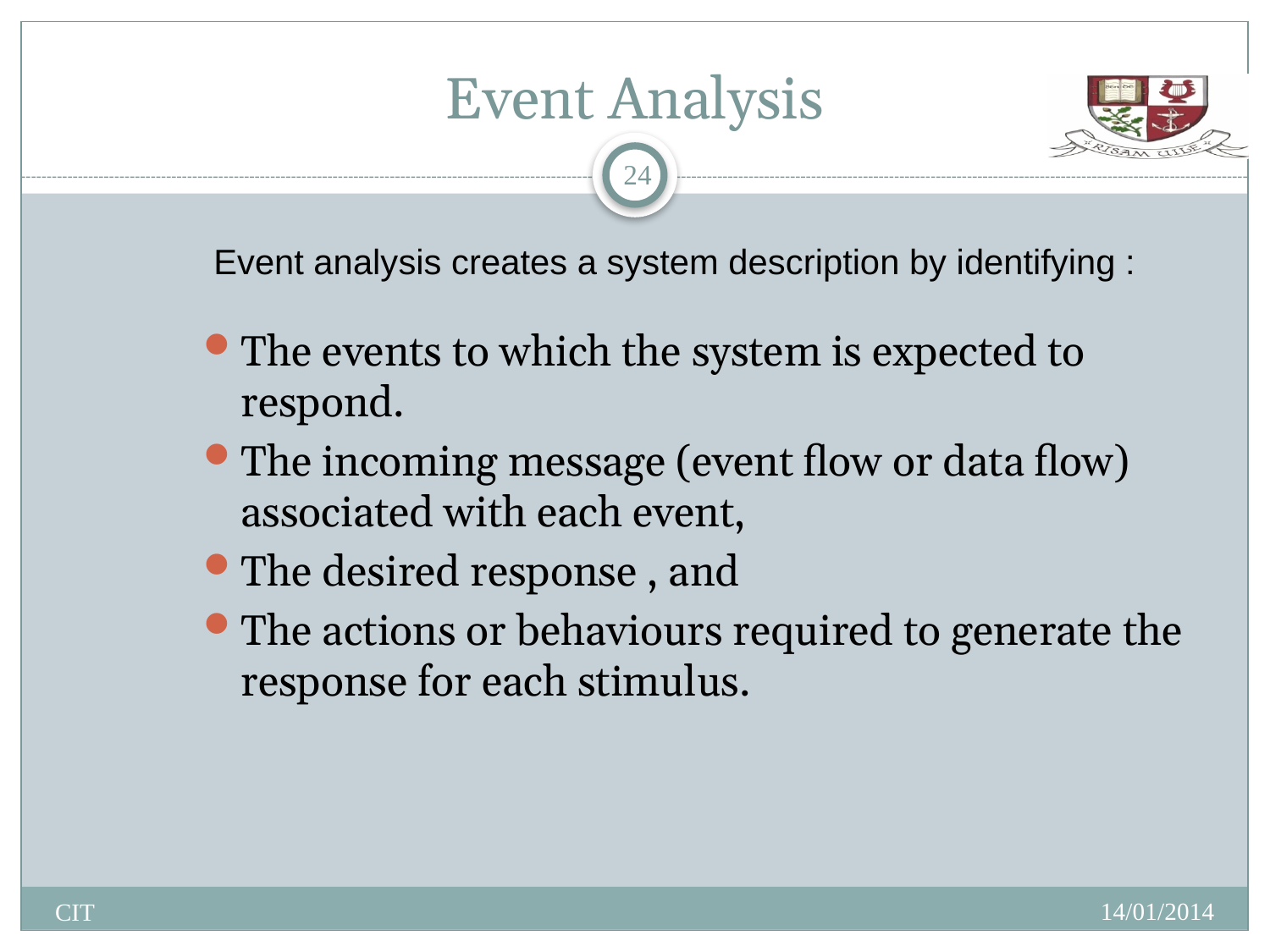

# Event Analysis
24
Event analysis creates a system description by identifying :
The events to which the system is expected to respond.
The incoming message (event flow or data flow) associated with each event,
The desired response , and
The actions or behaviours required to generate the response for each stimulus.
14/01/2014
CIT